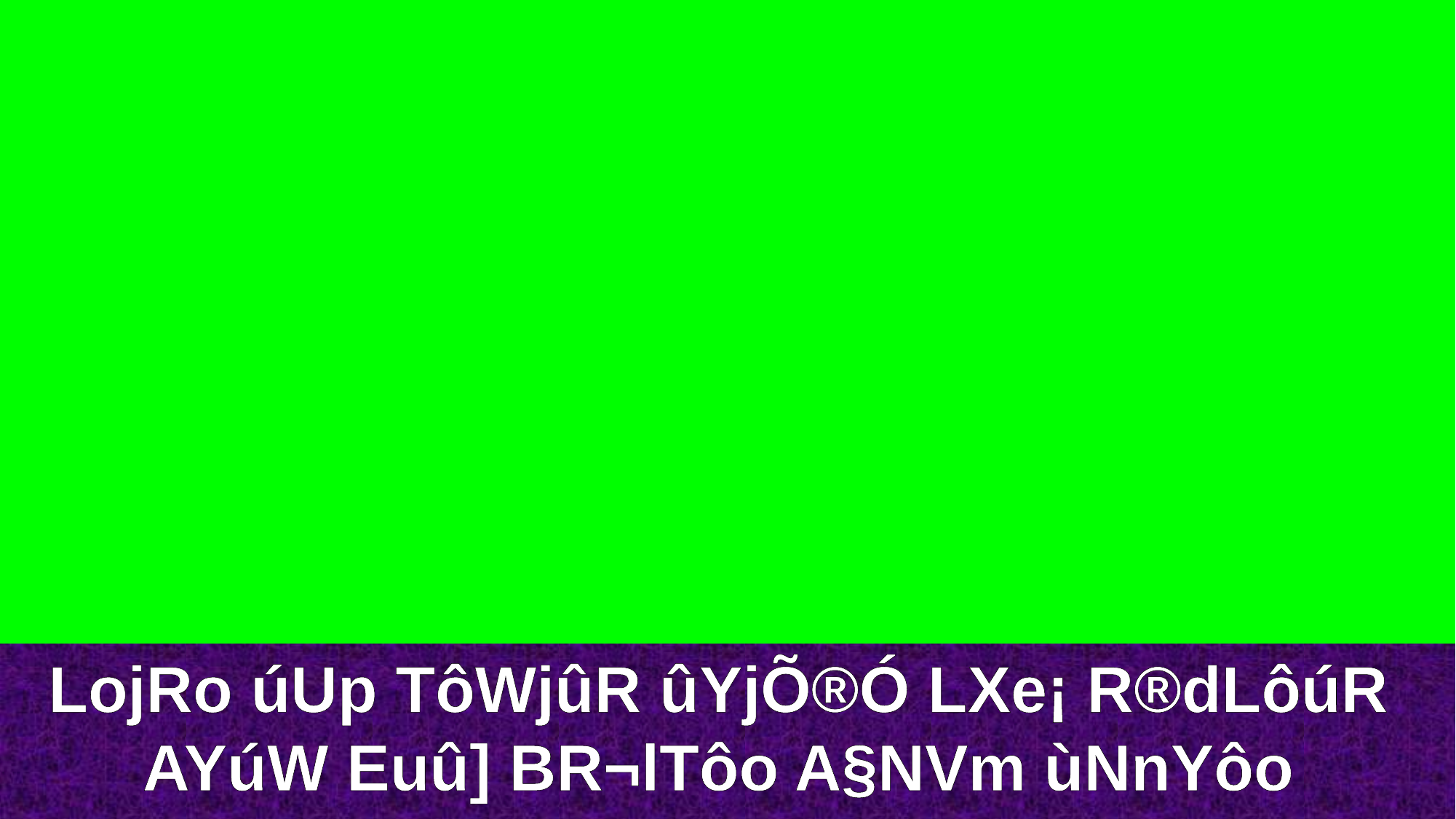

LojRo úUp TôWjûR ûYjÕ®Ó LXe¡ R®dLôúR
AYúW Euû] BR¬lTôo A§NVm ùNnYôo